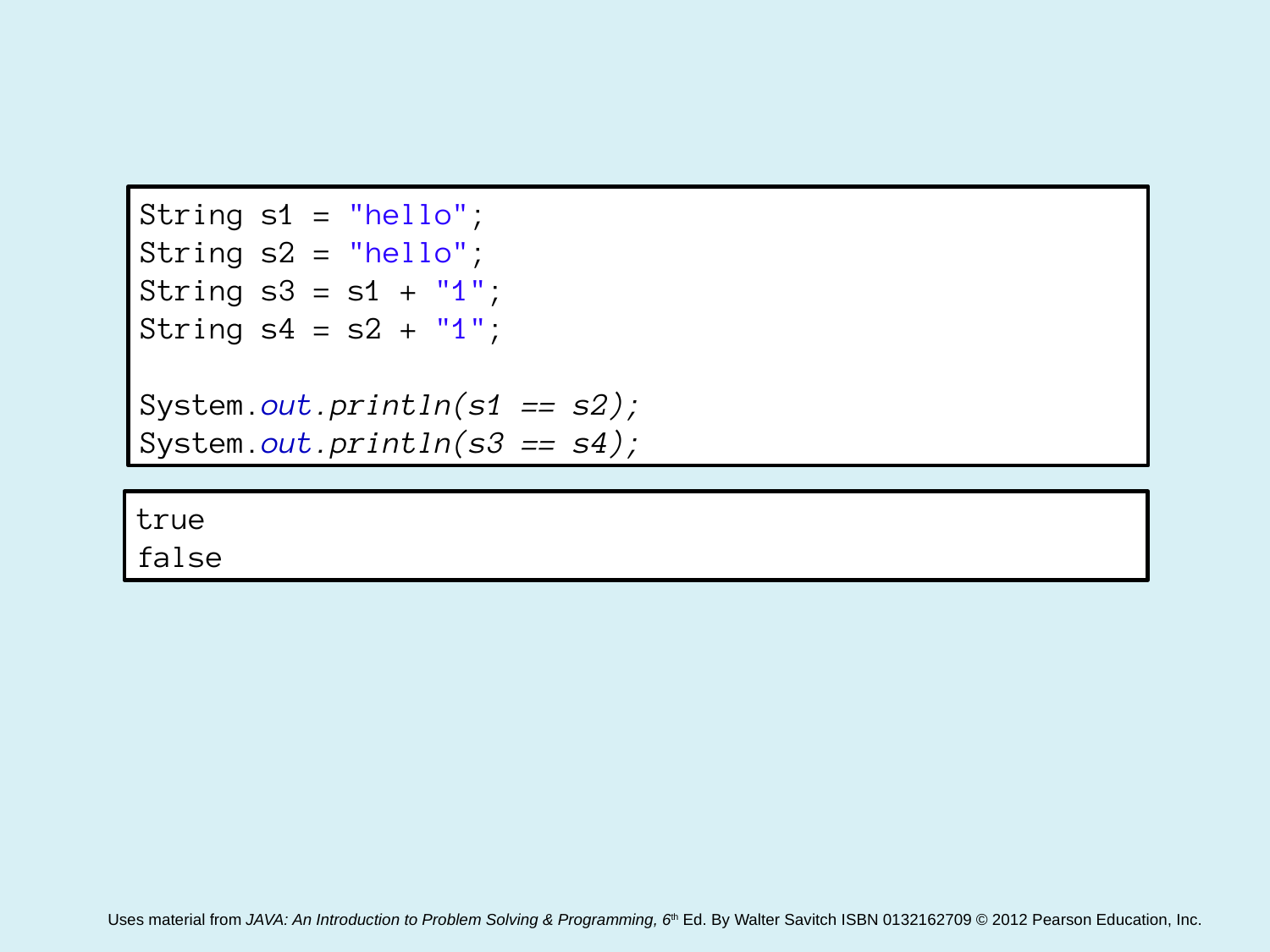

#
String s1 = "hello";
String s2 = "hello";
String s3 = s1 + "1";
String s4 = s2 + "1";

System.out.println(s1 == s2);
System.out.println(s3 == s4);

true
false